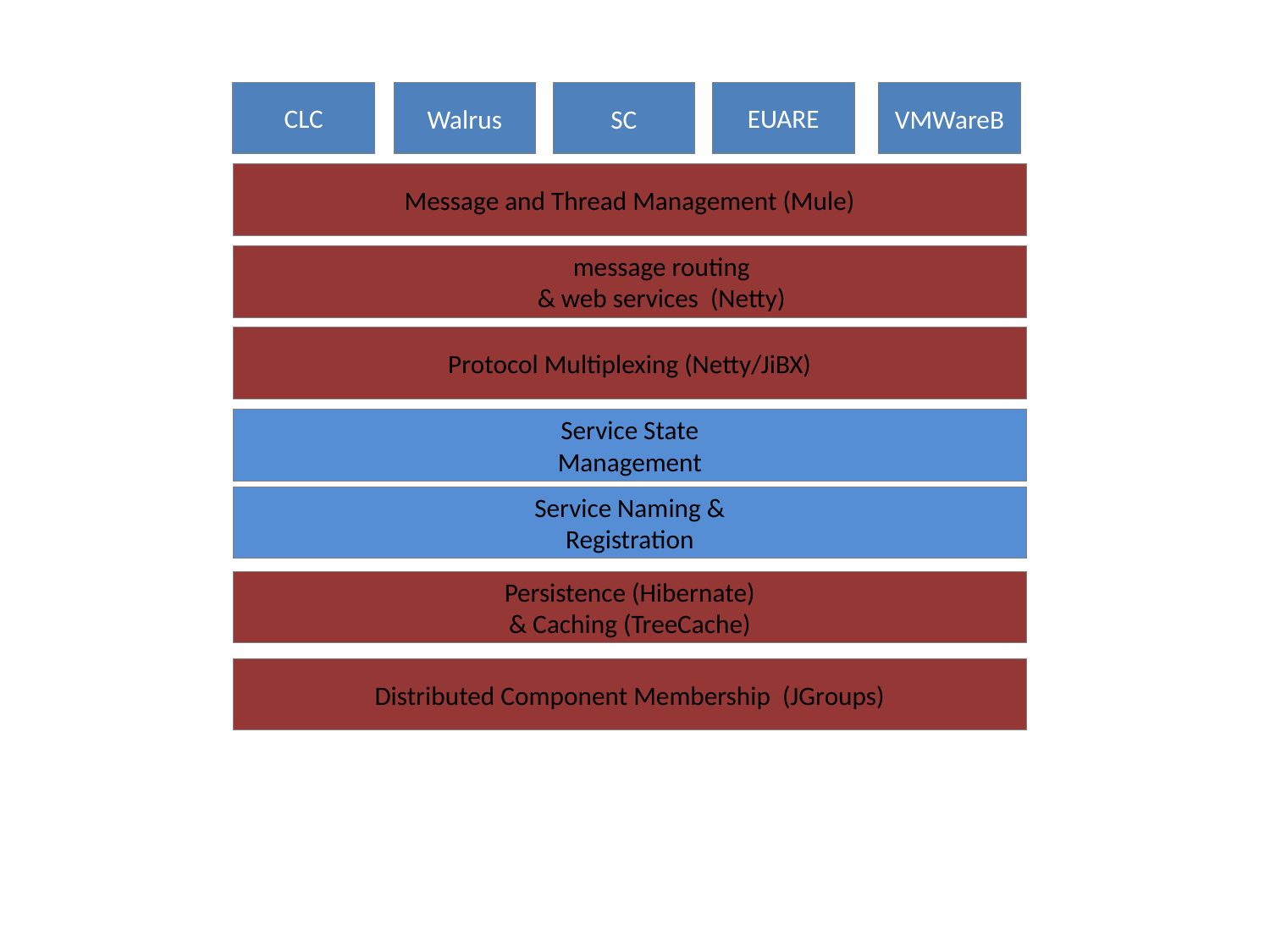

CLC
EUARE
Walrus
SC
VMWareB
Message and Thread Management (Mule)
message routing
& web services  (Netty)
Message Routing
& Transport
Protocol Multiplexing (Netty/JiBX)
Service State
Management
Service Naming &
Registration
Persistence (Hibernate)
& Caching (TreeCache)
Distributed Component Membership  (JGroups)